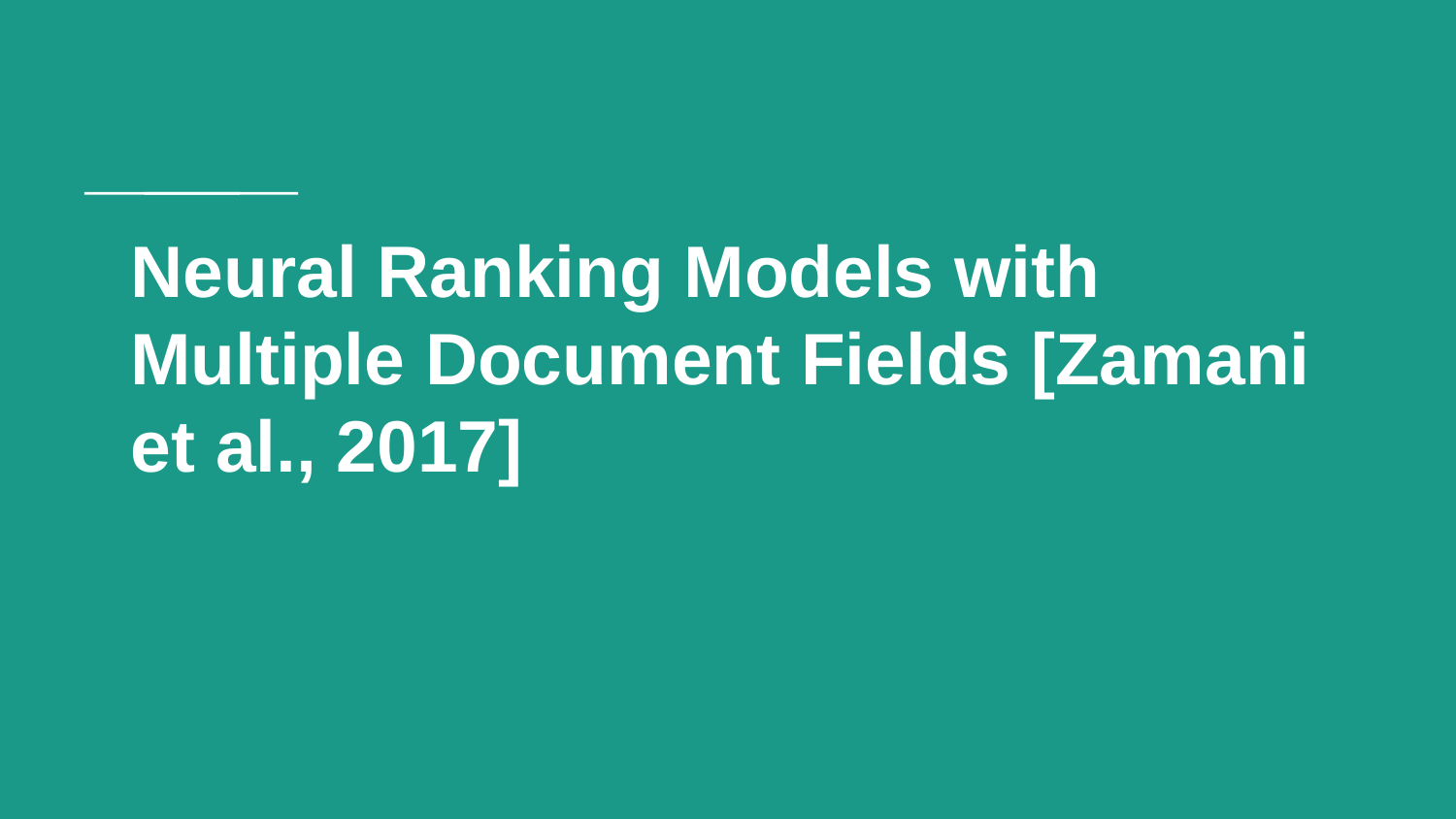

# Neural Ranking Models with Multiple Document Fields [Zamani et al., 2017]